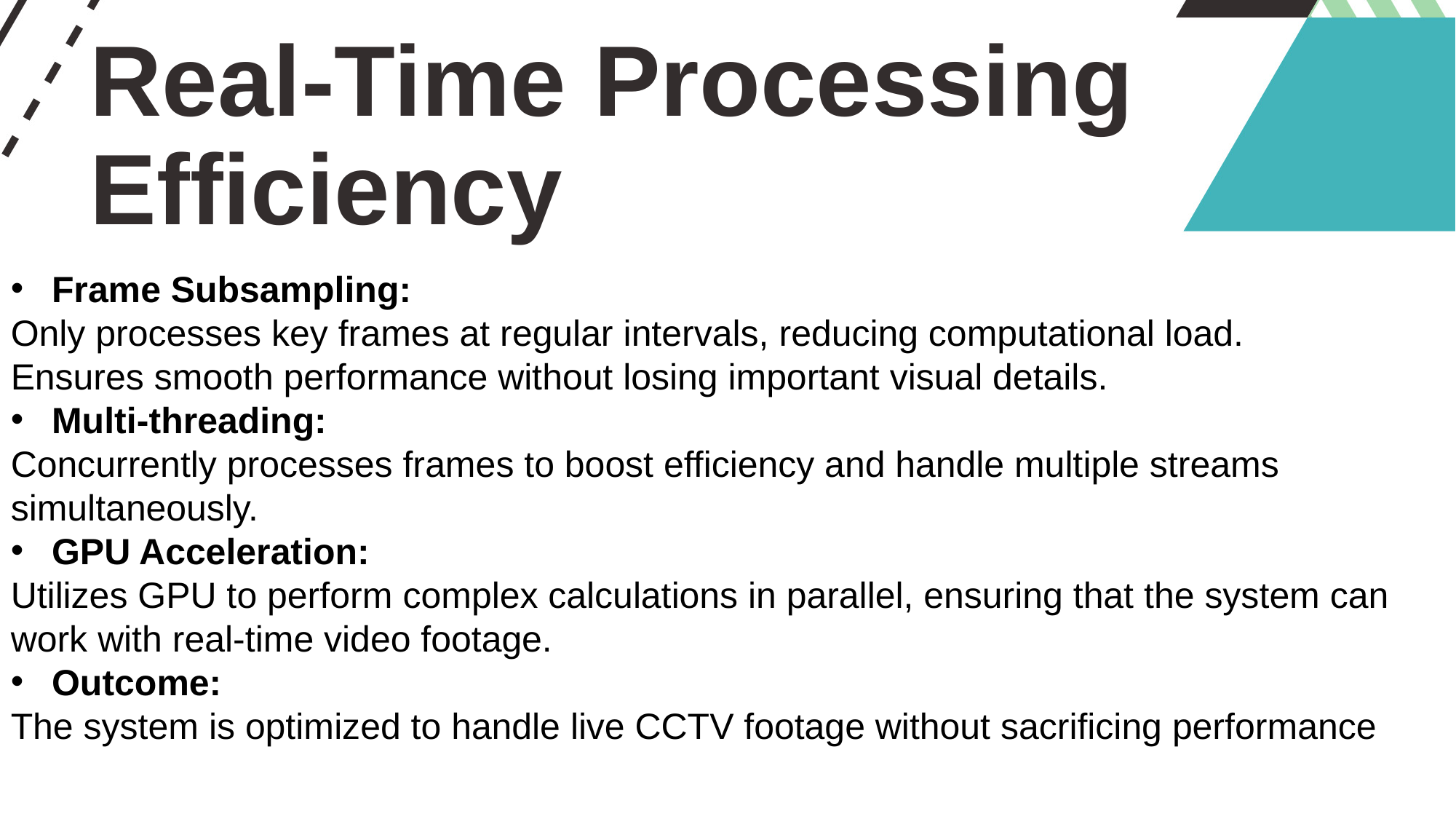

# Real-Time Processing Efficiency
Frame Subsampling:
Only processes key frames at regular intervals, reducing computational load.
Ensures smooth performance without losing important visual details.
Multi-threading:
Concurrently processes frames to boost efficiency and handle multiple streams simultaneously.
GPU Acceleration:
Utilizes GPU to perform complex calculations in parallel, ensuring that the system can work with real-time video footage.
Outcome:
The system is optimized to handle live CCTV footage without sacrificing performance